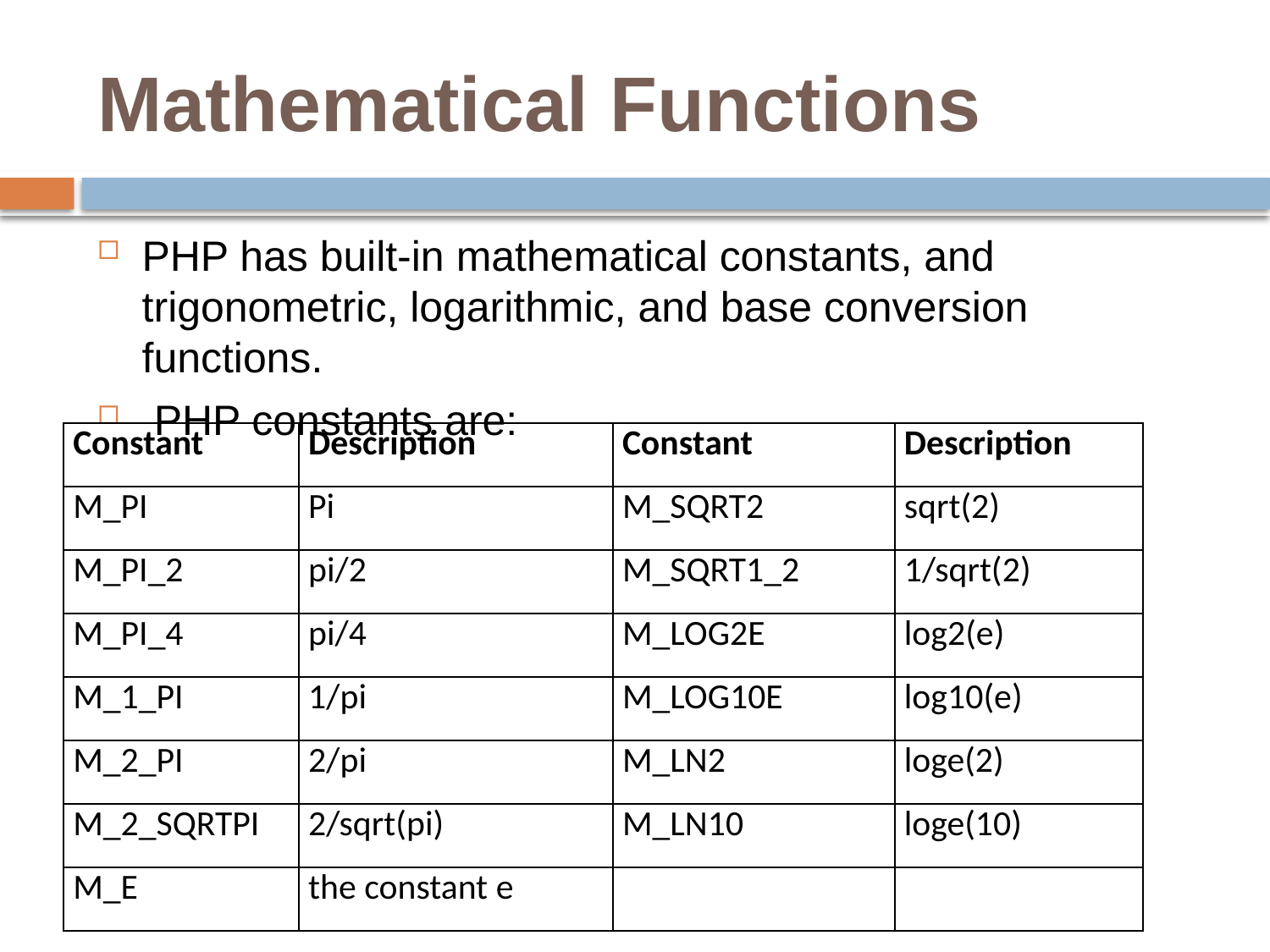

# Mathematical Functions
PHP has built-in mathematical constants, and trigonometric, logarithmic, and base conversion functions.
 PHP constants are:

| Constant | Description | Constant | Description |
| --- | --- | --- | --- |
| M\_PI | Pi | M\_SQRT2 | sqrt(2) |
| M\_PI\_2 | pi/2 | M\_SQRT1\_2 | 1/sqrt(2) |
| M\_PI\_4 | pi/4 | M\_LOG2E | log2(e) |
| M\_1\_PI | 1/pi | M\_LOG10E | log10(e) |
| M\_2\_PI | 2/pi | M\_LN2 | loge(2) |
| M\_2\_SQRTPI | 2/sqrt(pi) | M\_LN10 | loge(10) |
| M\_E | the constant e |  |  |